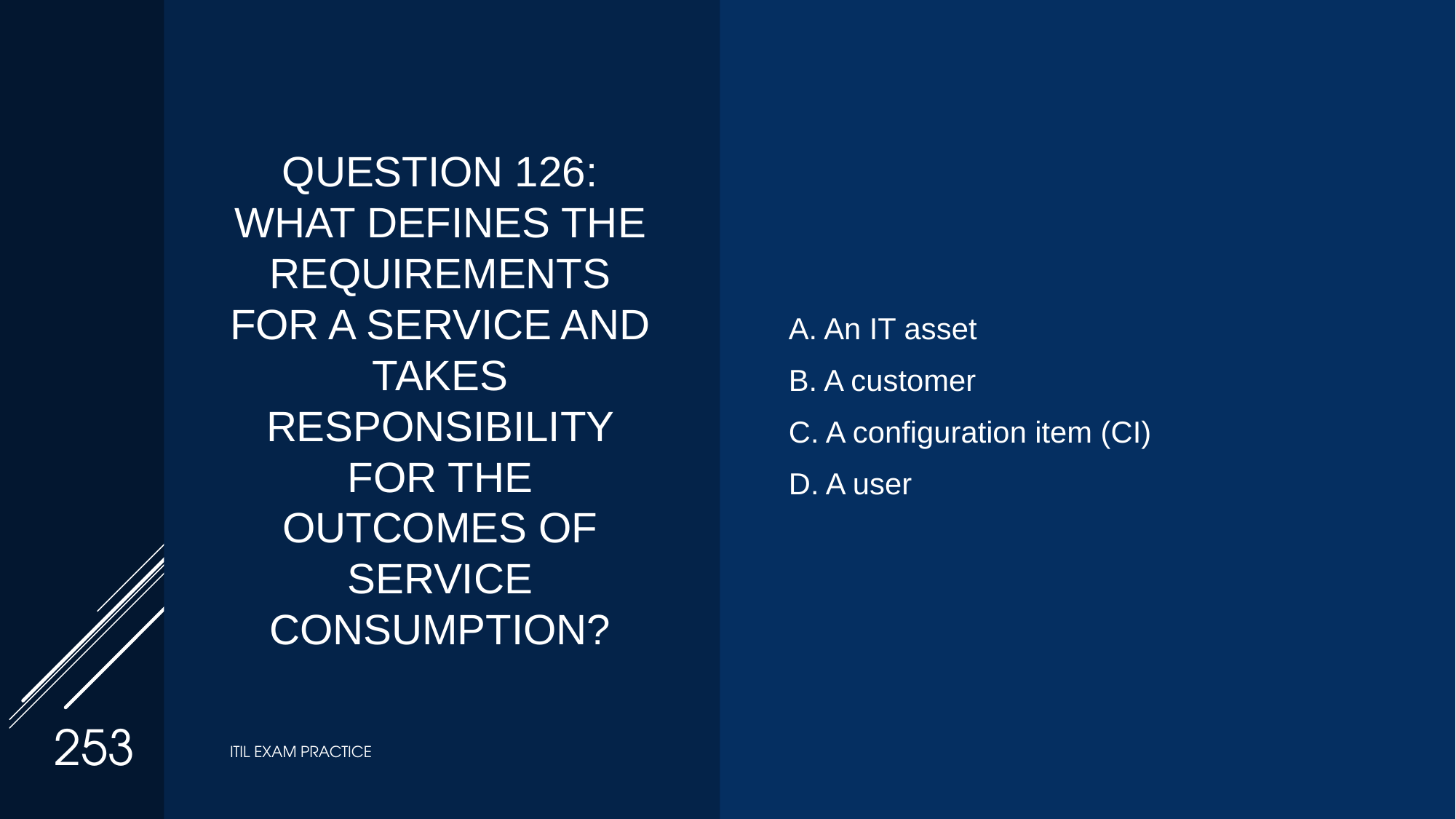

# Question 126: What defines the requirements for a service and takes responsibility for the outcomes of service consumption?
A. An IT asset
B. A customer
C. A configuration item (CI)
D. A user
253
ITIL EXAM PRACTICE